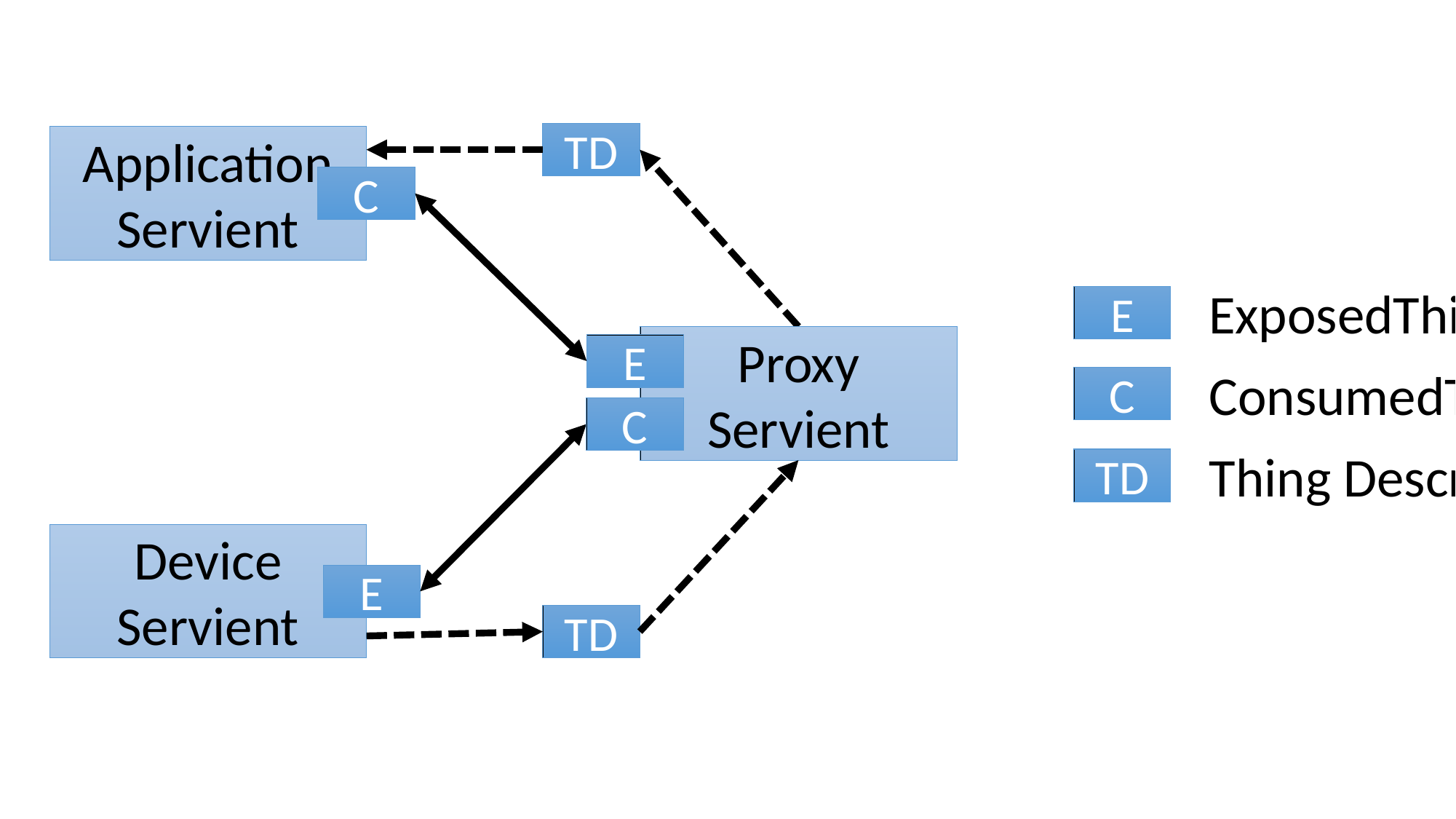

TD
Application
Servient
C
ExposedThing
E
Proxy
Servient
E
ConsumedThing
C
C
Thing Description
TD
Device
Servient
E
TD